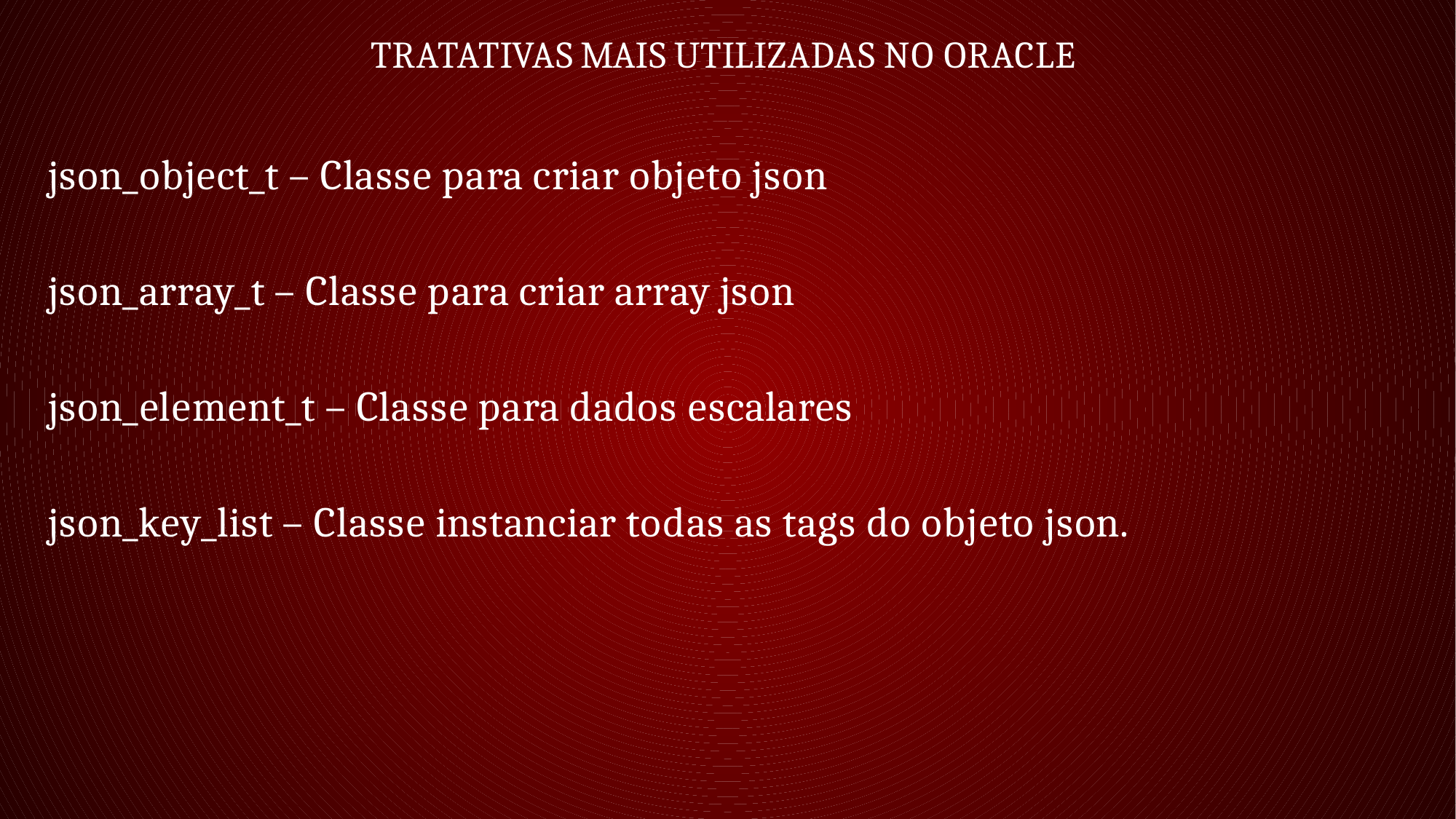

# Tratativas mais utilizadas No Oracle

json_object_t – Classe para criar objeto json

json_array_t – Classe para criar array json

json_element_t – Classe para dados escalares

json_key_list – Classe instanciar todas as tags do objeto json.